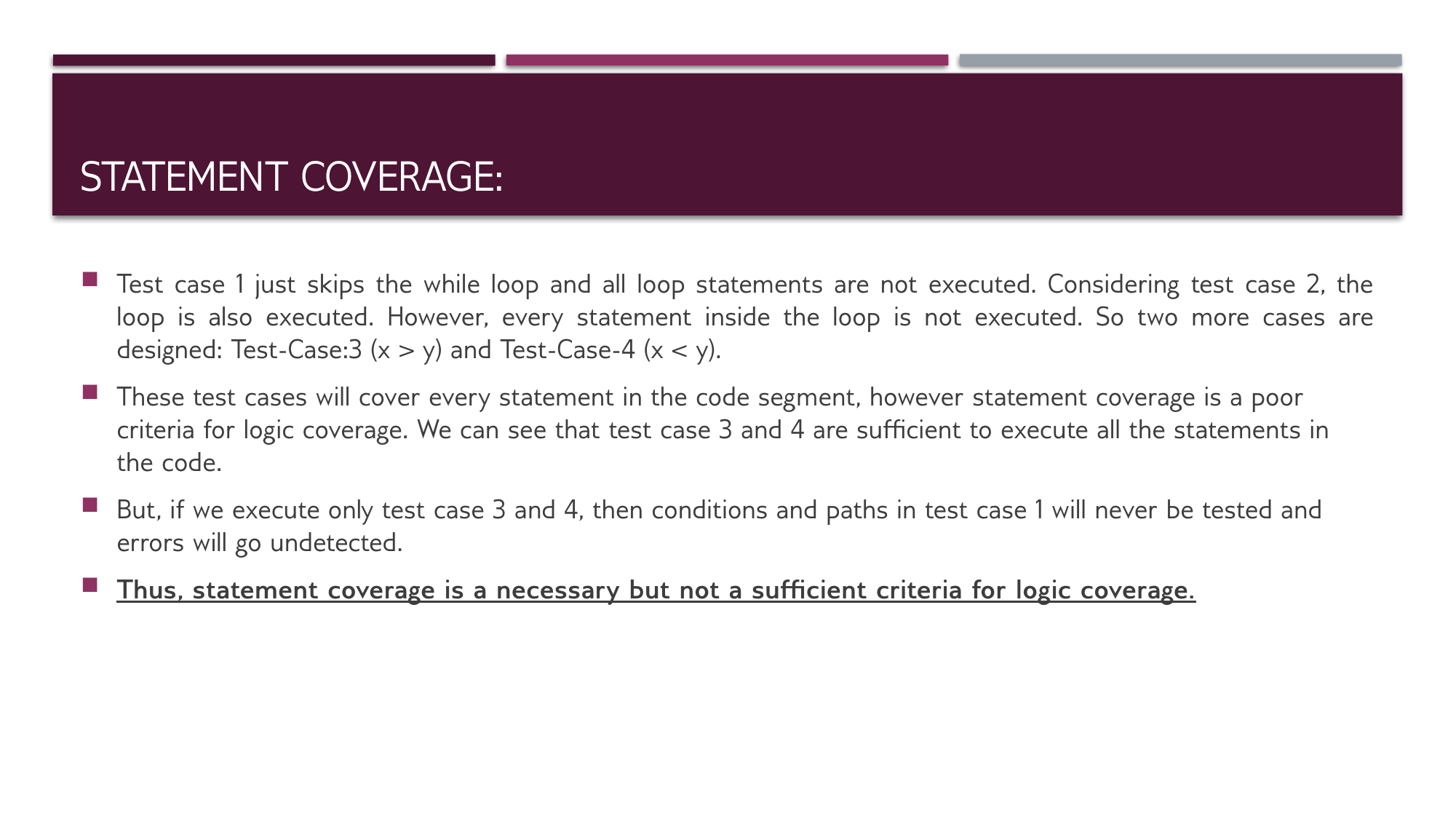

# Statement coverage:
Test case 1 just skips the while loop and all loop statements are not executed. Considering test case 2, the loop is also executed. However, every statement inside the loop is not executed. So two more cases are designed: Test-Case:3 (x > y) and Test-Case-4 (x < y).
These test cases will cover every statement in the code segment, however statement coverage is a poor criteria for logic coverage. We can see that test case 3 and 4 are sufficient to execute all the statements in the code.
But, if we execute only test case 3 and 4, then conditions and paths in test case 1 will never be tested and errors will go undetected.
Thus, statement coverage is a necessary but not a sufficient criteria for logic coverage.